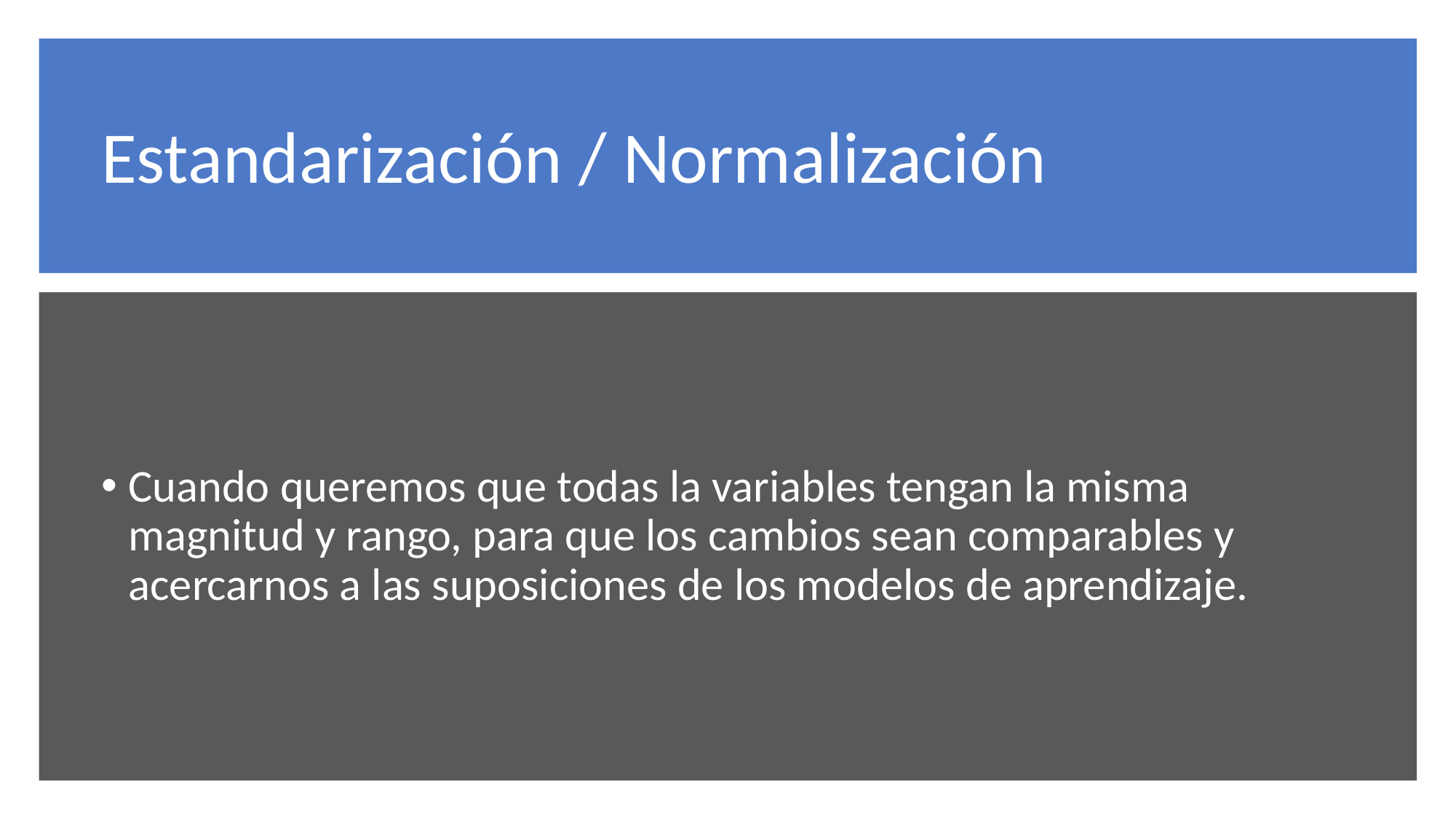

# Estandarización / Normalización

Cuando queremos que todas la variables tengan la misma magnitud y rango, para que los cambios sean comparables y acercarnos a las suposiciones de los modelos de aprendizaje.